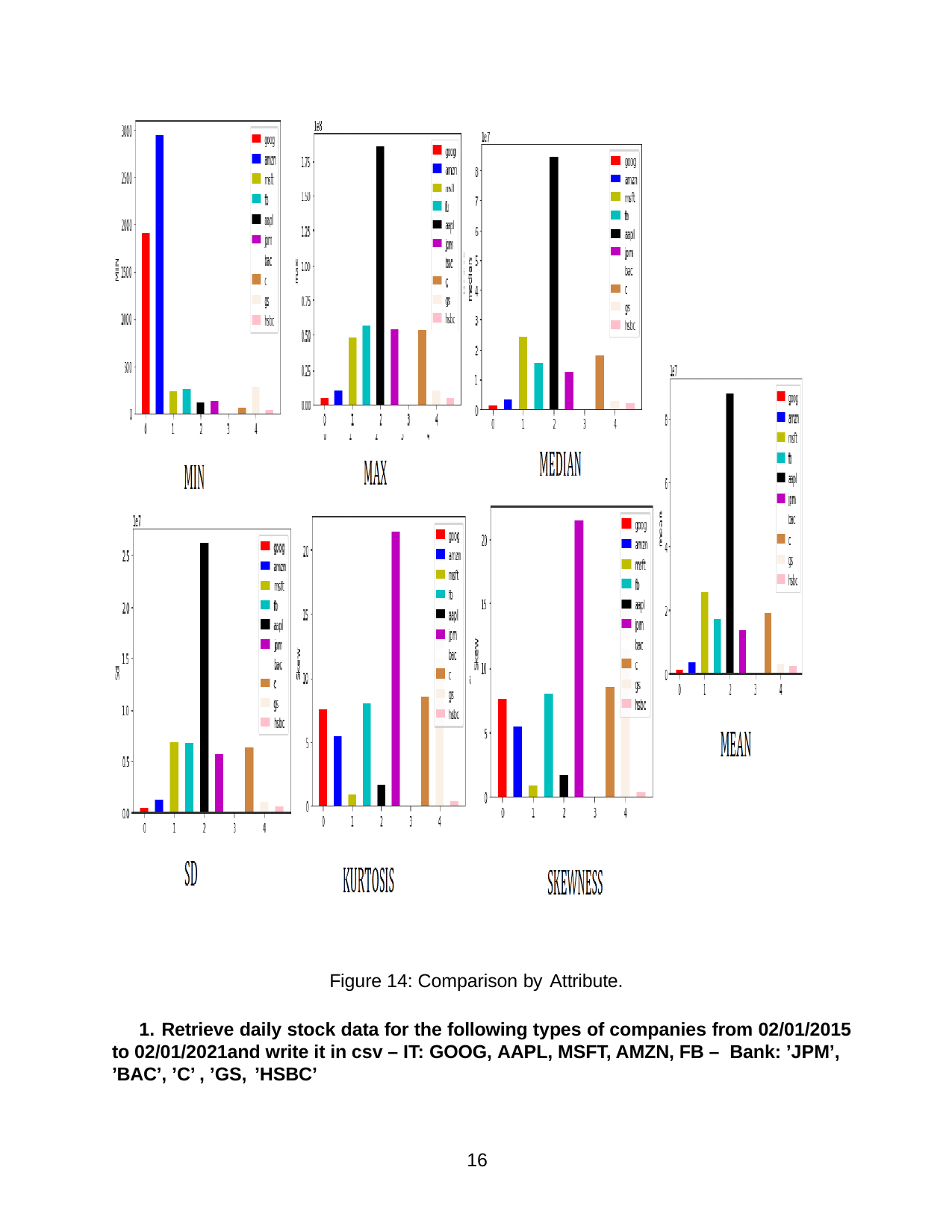

Figure 14: Comparison by Attribute.

1. Retrieve daily stock data for the following types of companies from 02/01/2015  to 02/01/2021and write it in csv – IT: GOOG, AAPL, MSFT, AMZN, FB –  Bank: ’JPM’, ’BAC’, ’C’ , ’GS, ’HSBC’
16